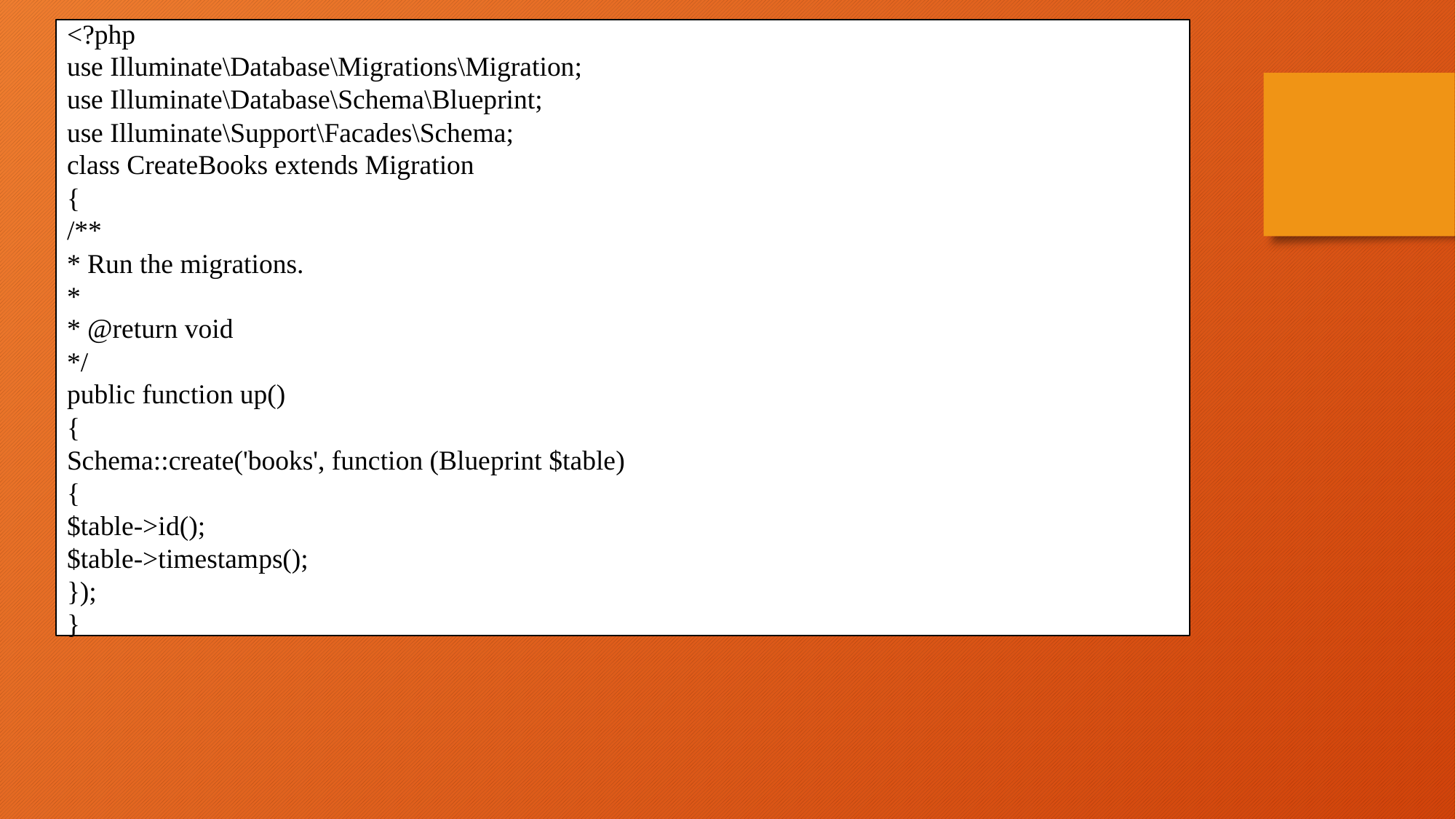

<?php
use Illuminate\Database\Migrations\Migration;
use Illuminate\Database\Schema\Blueprint;
use Illuminate\Support\Facades\Schema;
class CreateBooks extends Migration
{
/**
* Run the migrations.
*
* @return void
*/
public function up()
{
Schema::create('books', function (Blueprint $table)
{
$table->id();
$table->timestamps();
});
}